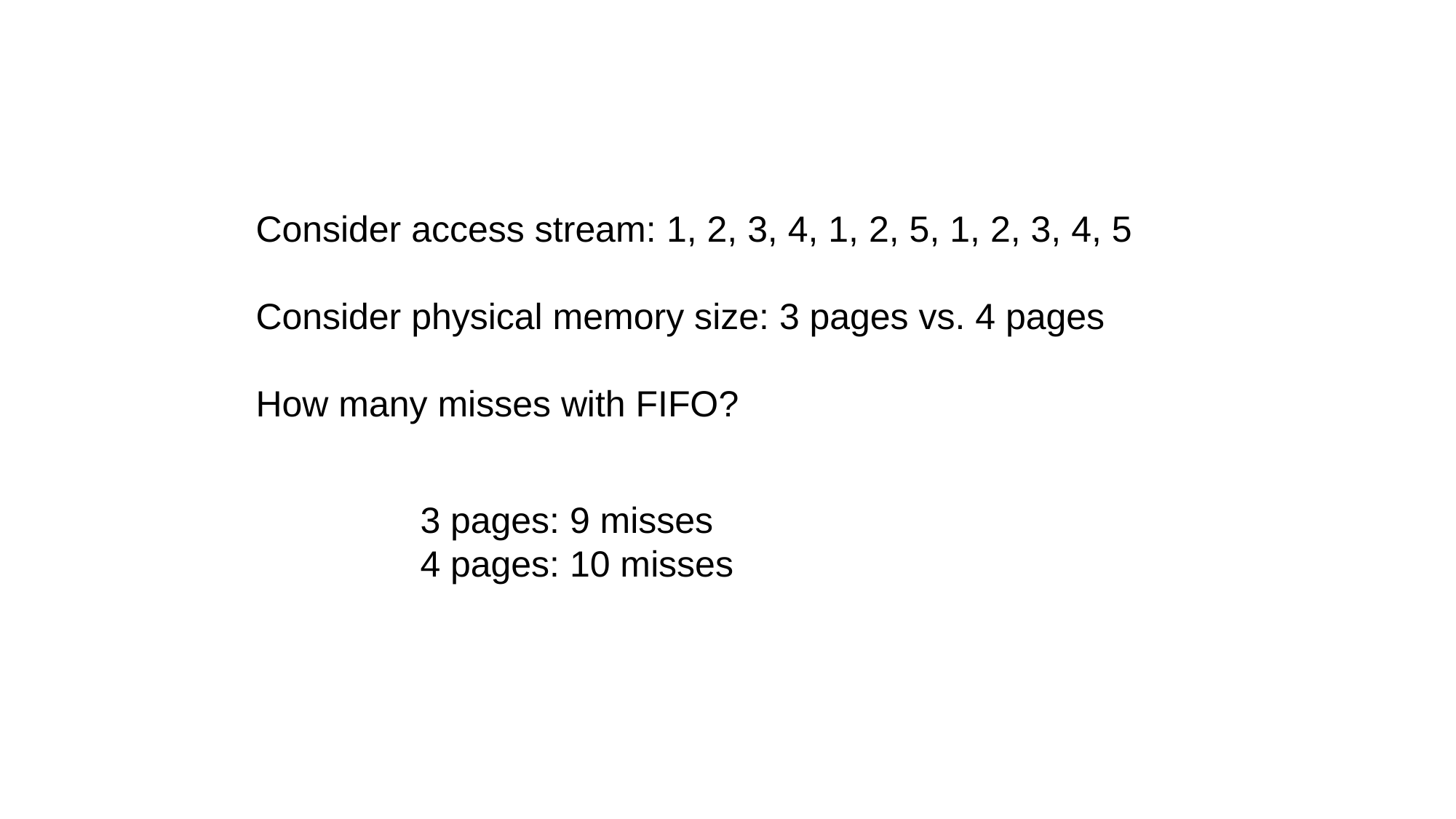

# Fifo Performance may Decrease!
Consider access stream: 1, 2, 3, 4, 1, 2, 5, 1, 2, 3, 4, 5

Consider physical memory size: 3 pages vs. 4 pages

How many misses with FIFO?
3 pages: 9 misses
4 pages: 10 misses